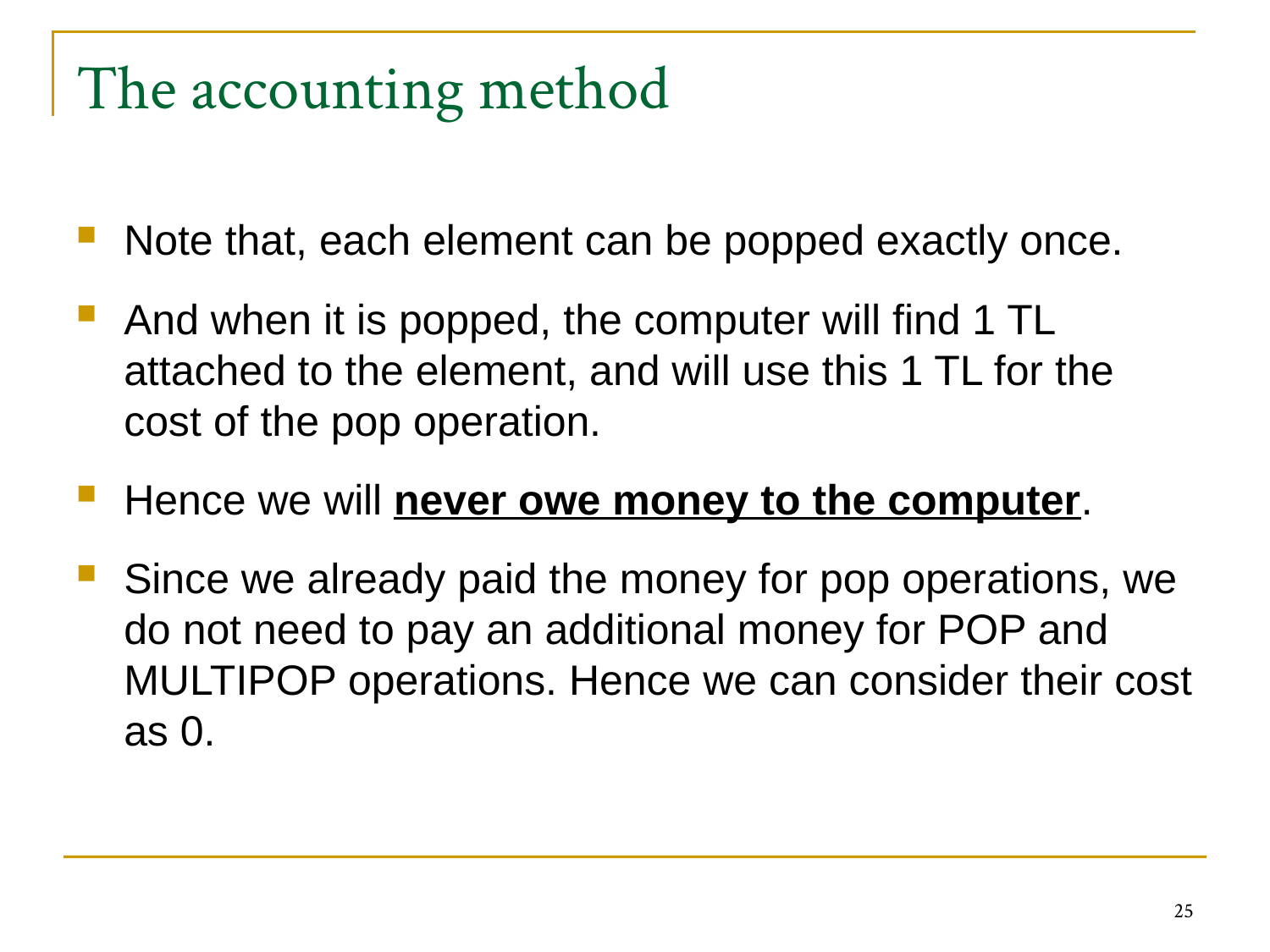

# The accounting method
Note that, each element can be popped exactly once.

And when it is popped, the computer will find 1 TL attached to the element, and will use this 1 TL for the cost of the pop operation.

Hence we will never owe money to the computer.

Since we already paid the money for pop operations, we do not need to pay an additional money for POP and MULTIPOP operations. Hence we can consider their cost as 0.
25